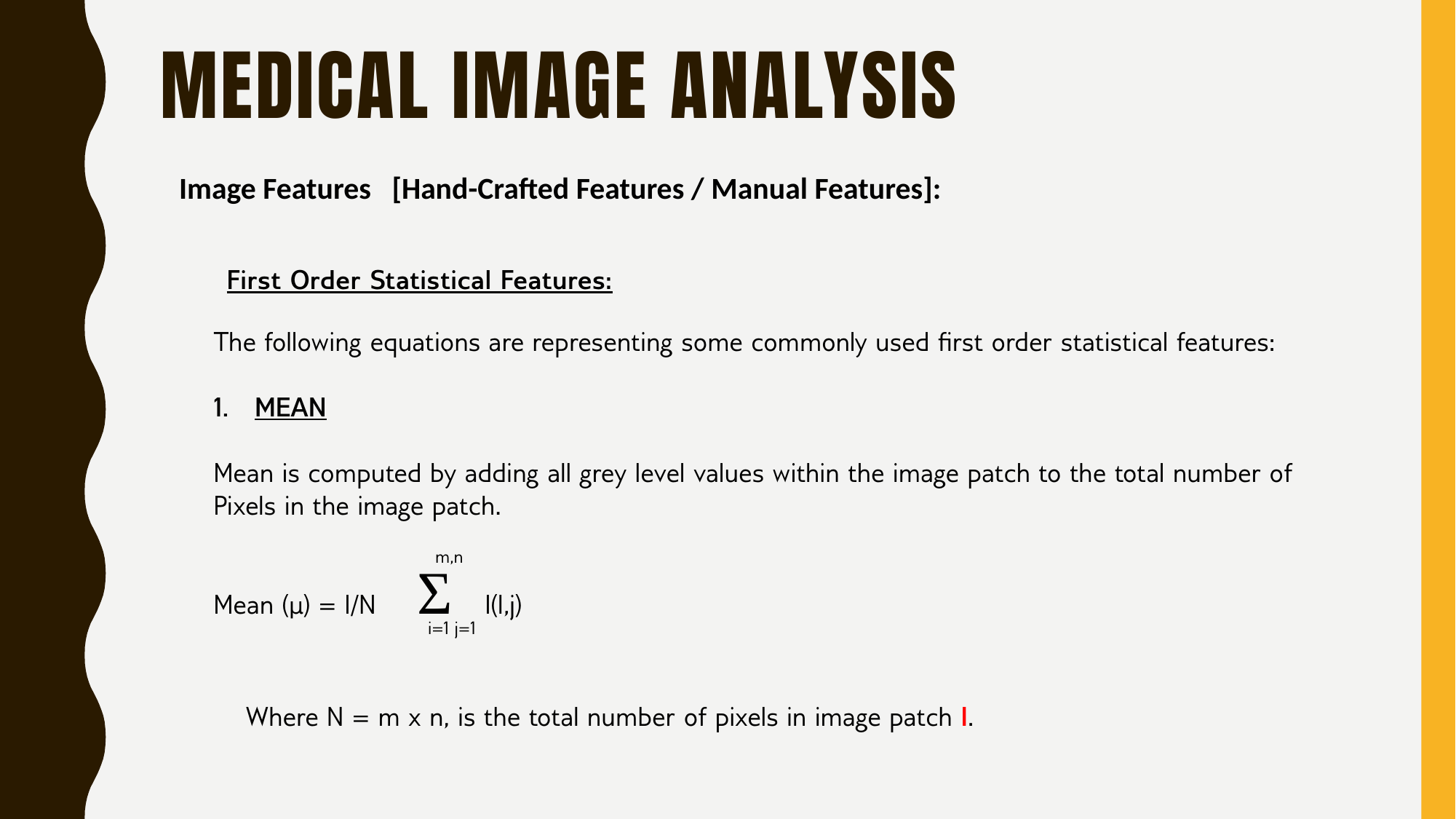

# medical Image Analysis
Image Features   [Hand-Crafted Features / Manual Features]:
First Order Statistical Features:
The following equations are representing some commonly used first order statistical features:

MEAN

Mean is computed by adding all grey level values within the image patch to the total number of
Pixels in the image patch.

Mean (µ) = I/N     Ʃ    I(I,j)
    m,n
i=1 j=1
Where N = m x n, is the total number of pixels in image patch I.